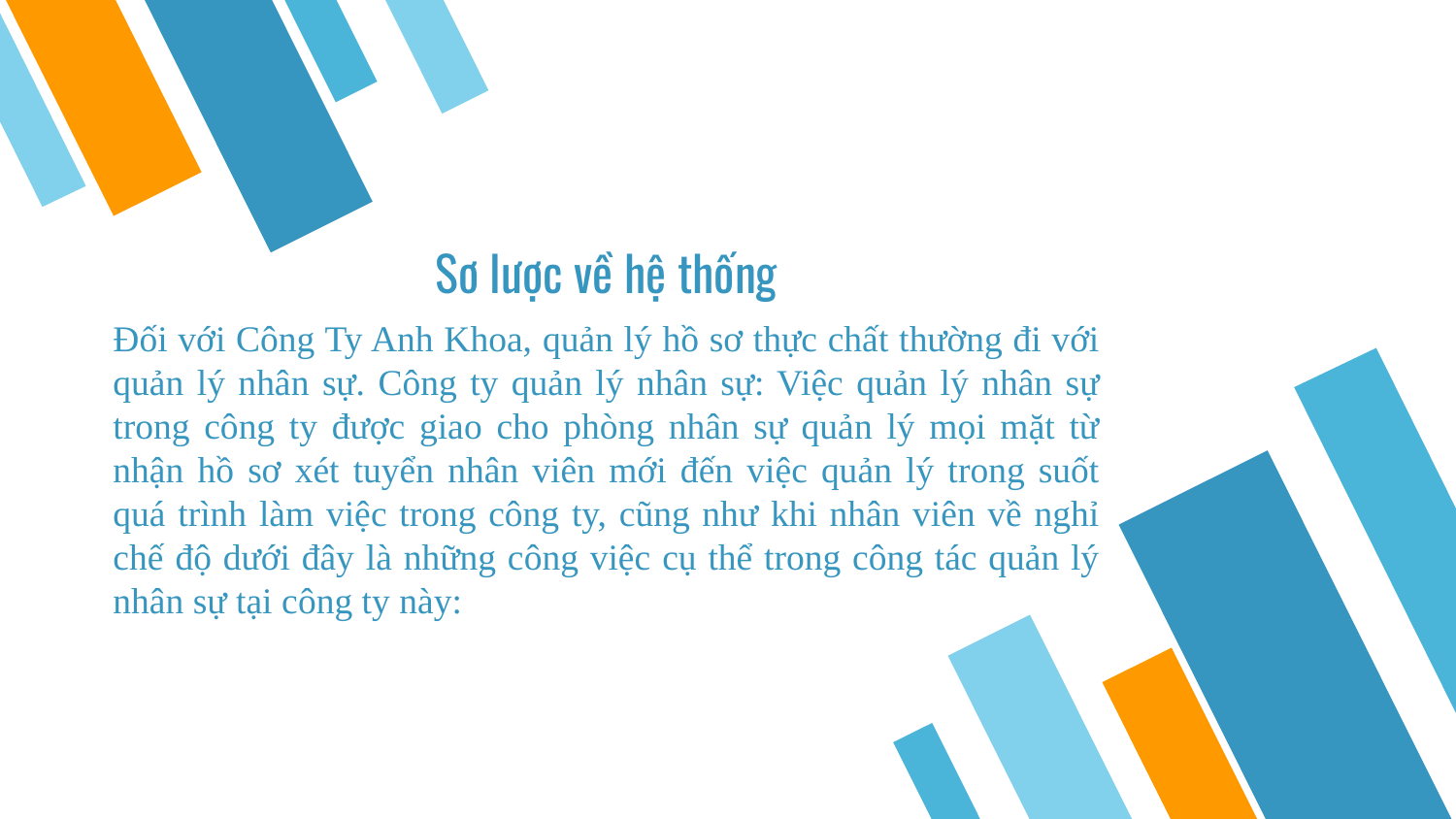

5
Sơ lược về hệ thống
Đối với Công Ty Anh Khoa, quản lý hồ sơ thực chất thường đi với quản lý nhân sự. Công ty quản lý nhân sự: Việc quản lý nhân sự trong công ty được giao cho phòng nhân sự quản lý mọi mặt từ nhận hồ sơ xét tuyển nhân viên mới đến việc quản lý trong suốt quá trình làm việc trong công ty, cũng như khi nhân viên về nghỉ chế độ dưới đây là những công việc cụ thể trong công tác quản lý nhân sự tại công ty này: